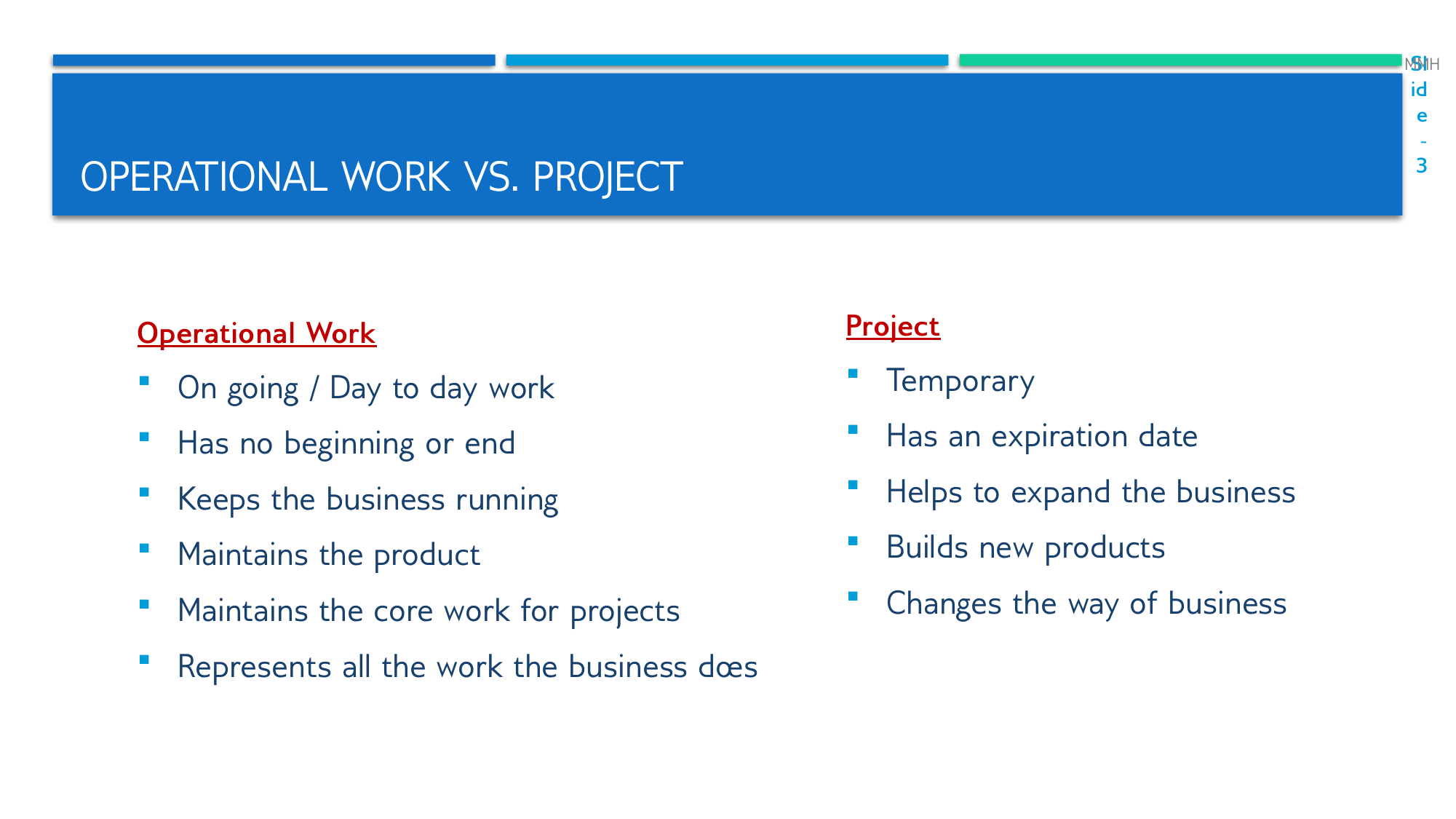

MMH
Slide-3
# Operational Work vs. Project
Operational Work
On going / Day to day work
Has no beginning or end
Keeps the business running
Maintains the product
Maintains the core work for projects
Represents all the work the business does
Project
Temporary
Has an expiration date
Helps to expand the business
Builds new products
Changes the way of business